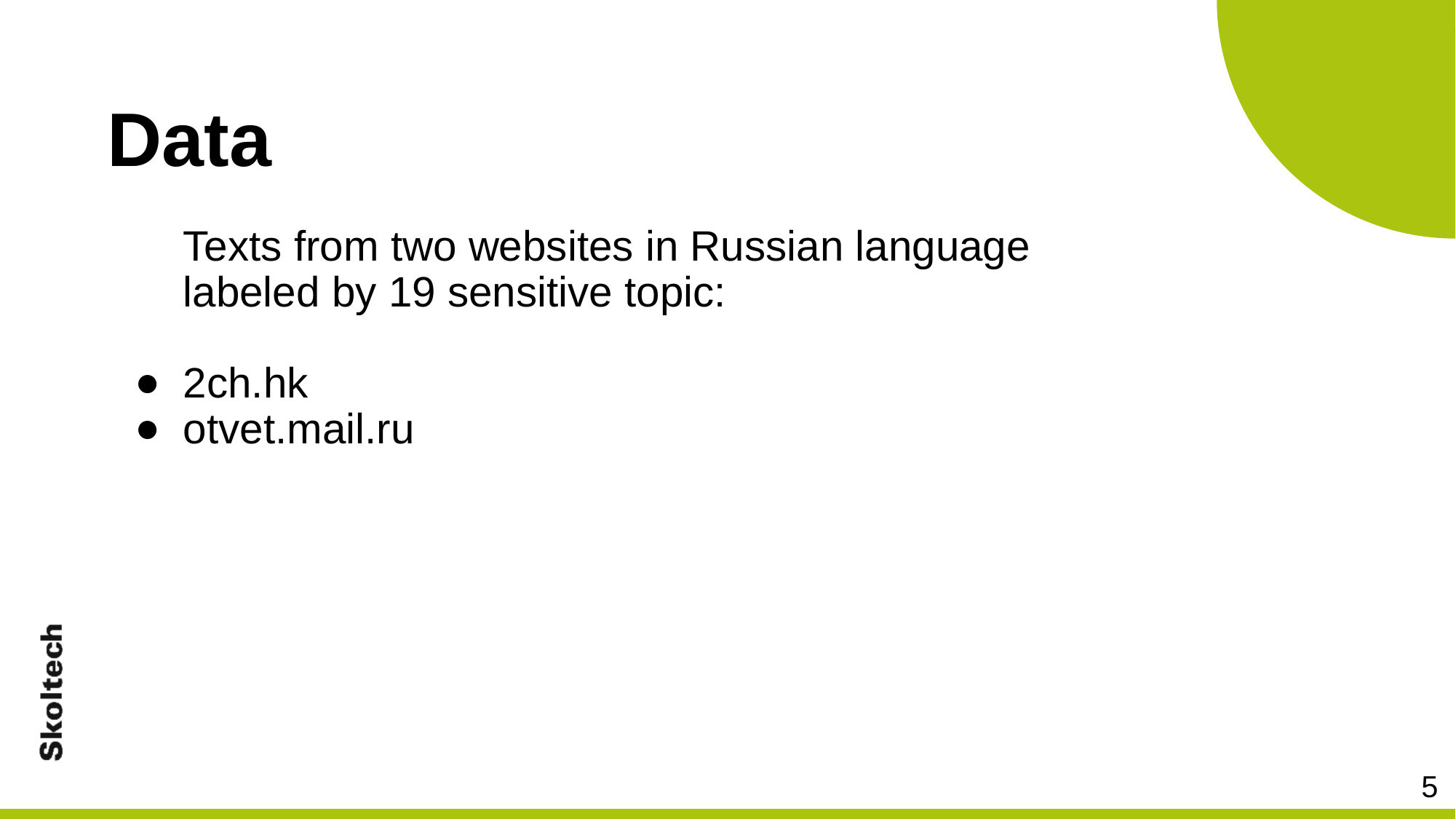

Data
Texts from two websites in Russian language labeled by 19 sensitive topic:

2ch.hk
otvet.mail.ru
5